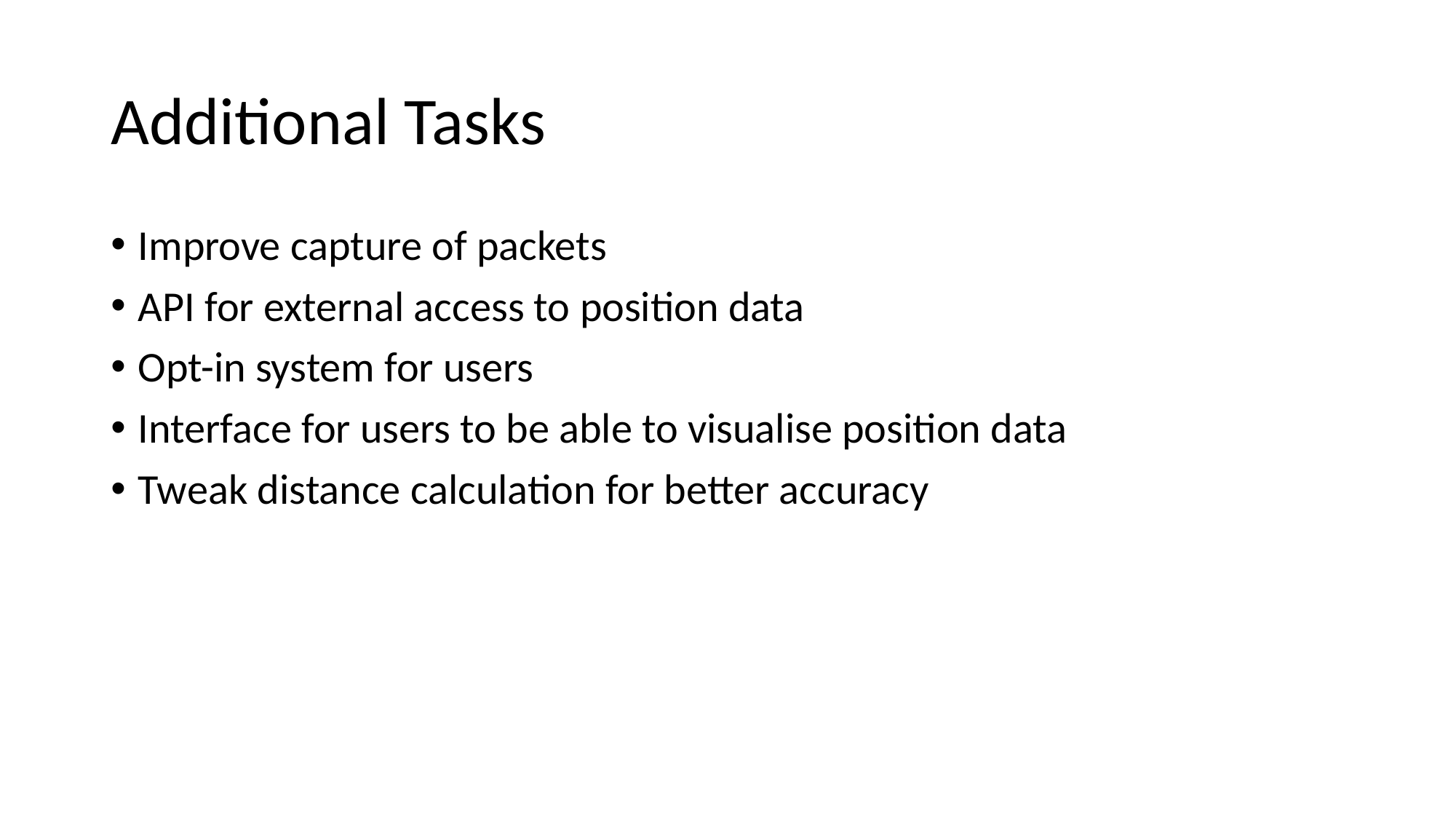

# Additional Tasks
Improve capture of packets
API for external access to position data
Opt-in system for users
Interface for users to be able to visualise position data
Tweak distance calculation for better accuracy